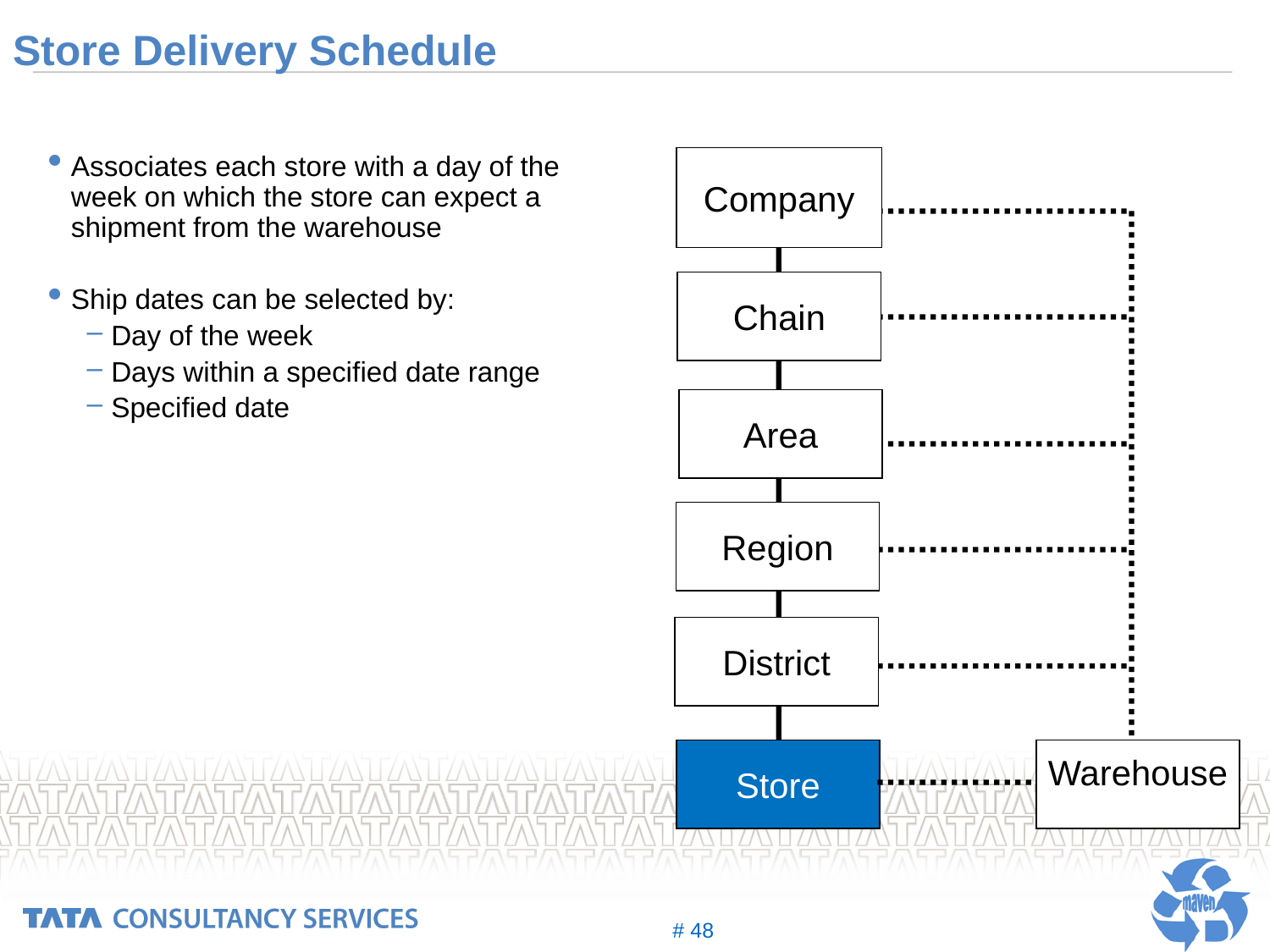

# Store Delivery Schedule
Associates each store with a day of the week on which the store can expect a shipment from the warehouse

Ship dates can be selected by:
Day of the week
Days within a specified date range
Specified date

Company

Chain

Area

Region

District

Store
Warehouse